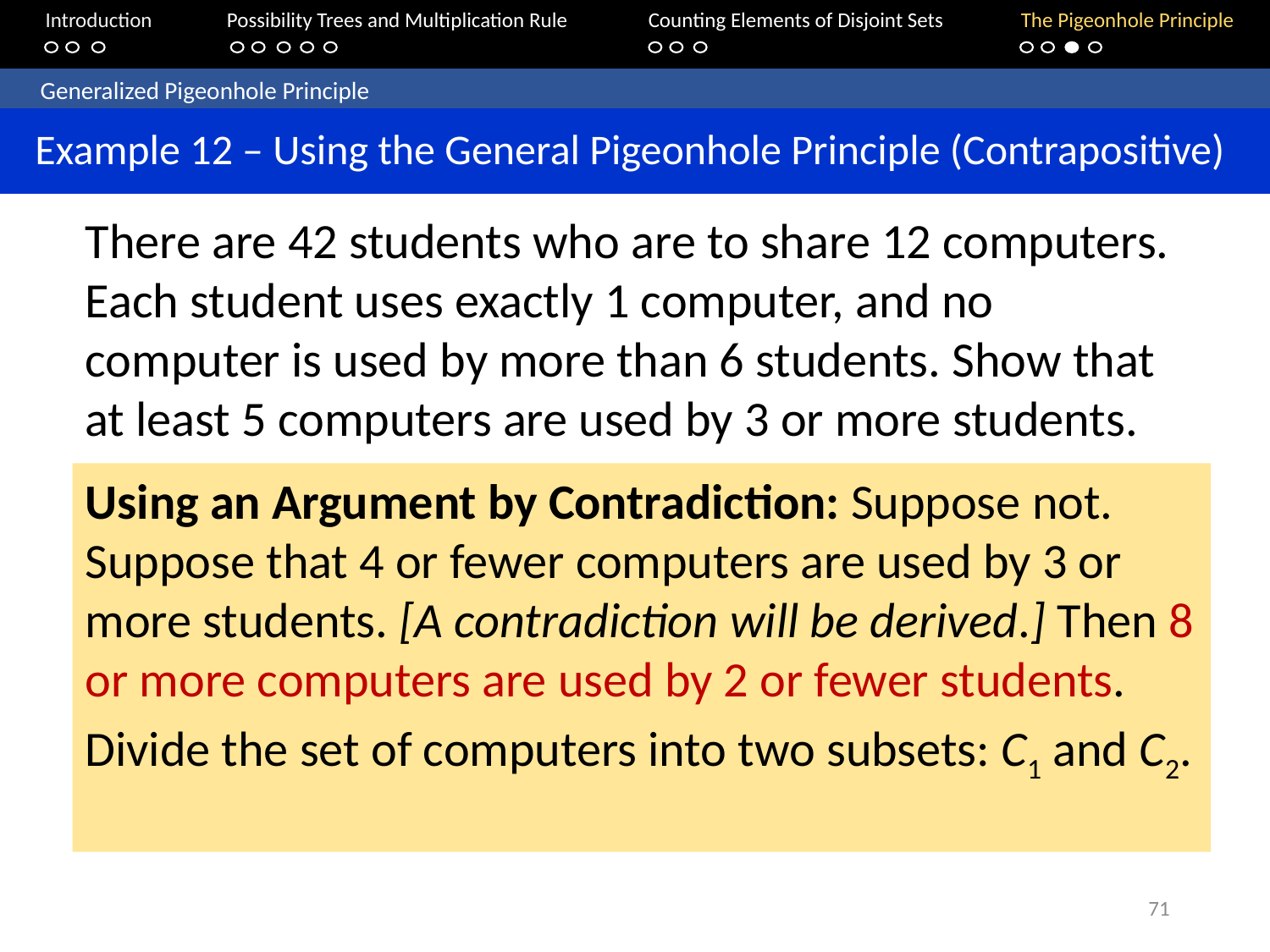

Introduction	Possibility Trees and Multiplication Rule	Counting Elements of Disjoint Sets		The Pigeonhole Principle

	Generalized Pigeonhole Principle
  Example 12 – Using the General Pigeonhole Principle (Contrapositive)
There are 42 students who are to share 12 computers. Each student uses exactly 1 computer, and no computer is used by more than 6 students. Show that at least 5 computers are used by 3 or more students.
Using an Argument by Contradiction: Suppose not. Suppose that 4 or fewer computers are used by 3 or more students. [A contradiction will be derived.] Then 8 or more computers are used by 2 or fewer students.
Divide the set of computers into two subsets: C1 and C2.
71